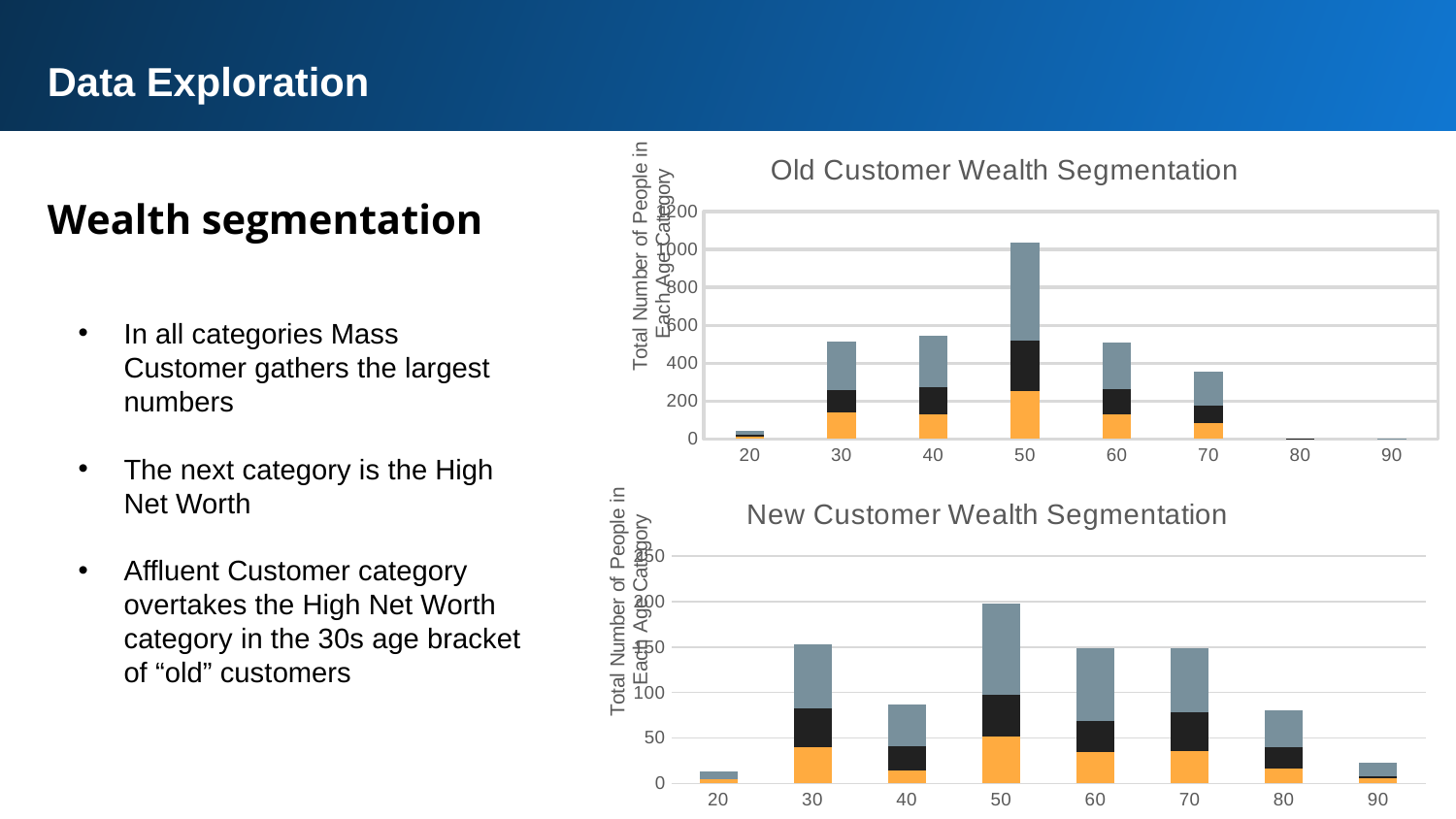

Data Exploration

### Chart: Old Customer Wealth Segmentation

| Category | Affluent Customer | High Net Worth | Mass Customer |
|---|---|---|---|
| 20 | 11.0 | 12.0 | 17.0 |
| 30 | 140.0 | 119.0 | 255.0 |
| 40 | 131.0 | 144.0 | 269.0 |
| 50 | 252.0 | 268.0 | 518.0 |
| 60 | 128.0 | 133.0 | 247.0 |
| 70 | 84.0 | 92.0 | 178.0 |
| 80 | 1.0 | 1.0 | None |
| 90 | 1.0 | None | 1.0 |
Wealth segmentation
In all categories Mass Customer gathers the largest numbers

The next category is the High Net Worth

Affluent Customer category overtakes the High Net Worth category in the 30s age bracket of “old” customers

### Chart: New Customer Wealth Segmentation

| Category | Affluent Customer | High Net Worth | Mass Customer |
|---|---|---|---|
| 20 | 5.0 | None | 8.0 |
| 30 | 40.0 | 43.0 | 70.0 |
| 40 | 14.0 | 27.0 | 46.0 |
| 50 | 52.0 | 46.0 | 100.0 |
| 60 | 35.0 | 34.0 | 80.0 |
| 70 | 36.0 | 42.0 | 71.0 |
| 80 | 17.0 | 23.0 | 40.0 |
| 90 | 6.0 | 2.0 | 15.0 |